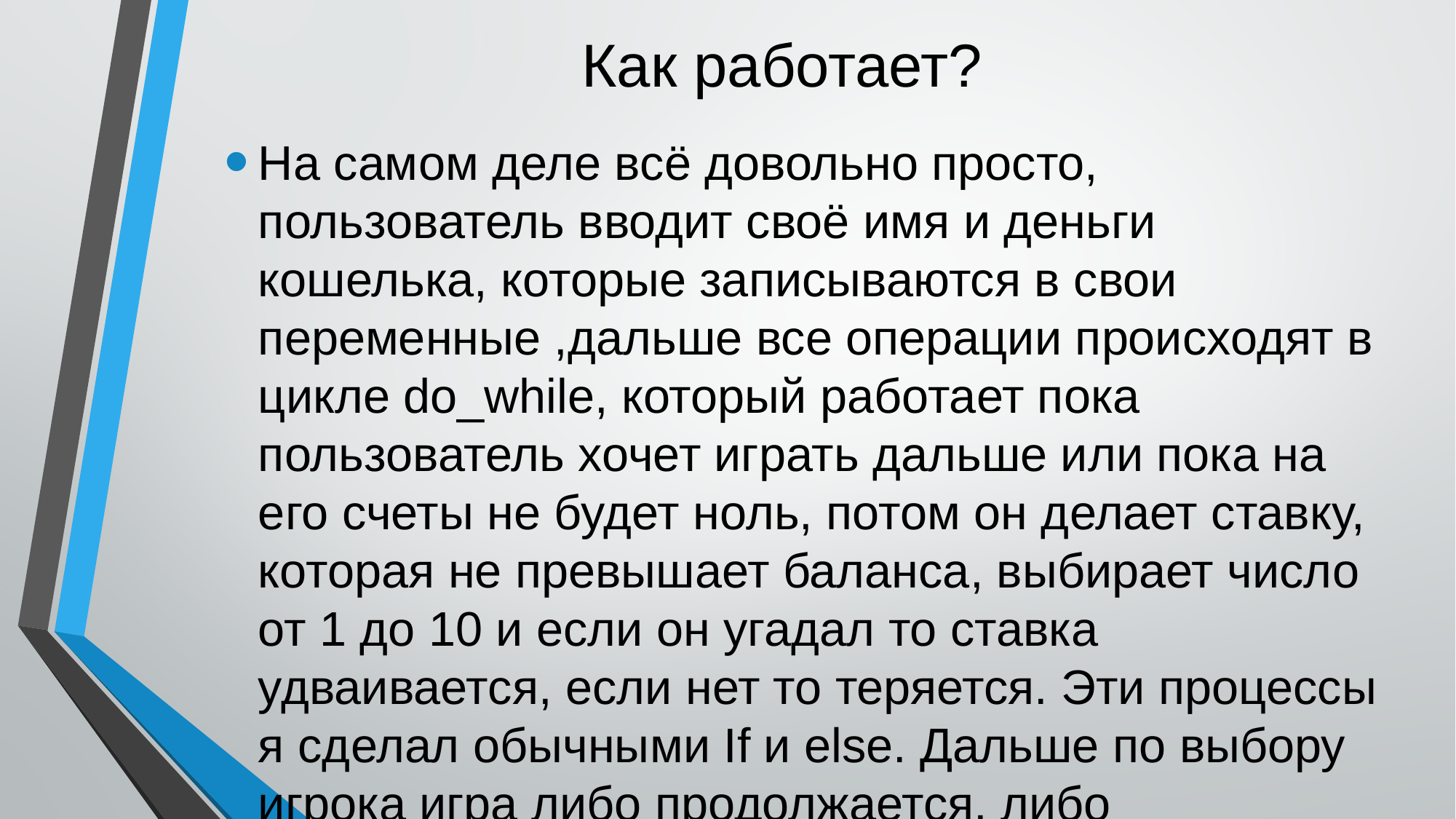

# Как работает?
На самом деле всё довольно просто, пользователь вводит своё имя и деньги кошелька, которые записываются в свои переменные ,дальше все операции происходят в цикле do_while, который работает пока пользователь хочет играть дальше или пока на его счеты не будет ноль, потом он делает ставку, которая не превышает баланса, выбирает число от 1 до 10 и если он угадал то ставка удваивается, если нет то теряется. Эти процессы я сделал обычными If и else. Дальше по выбору игрока игра либо продолжается, либо останавливается